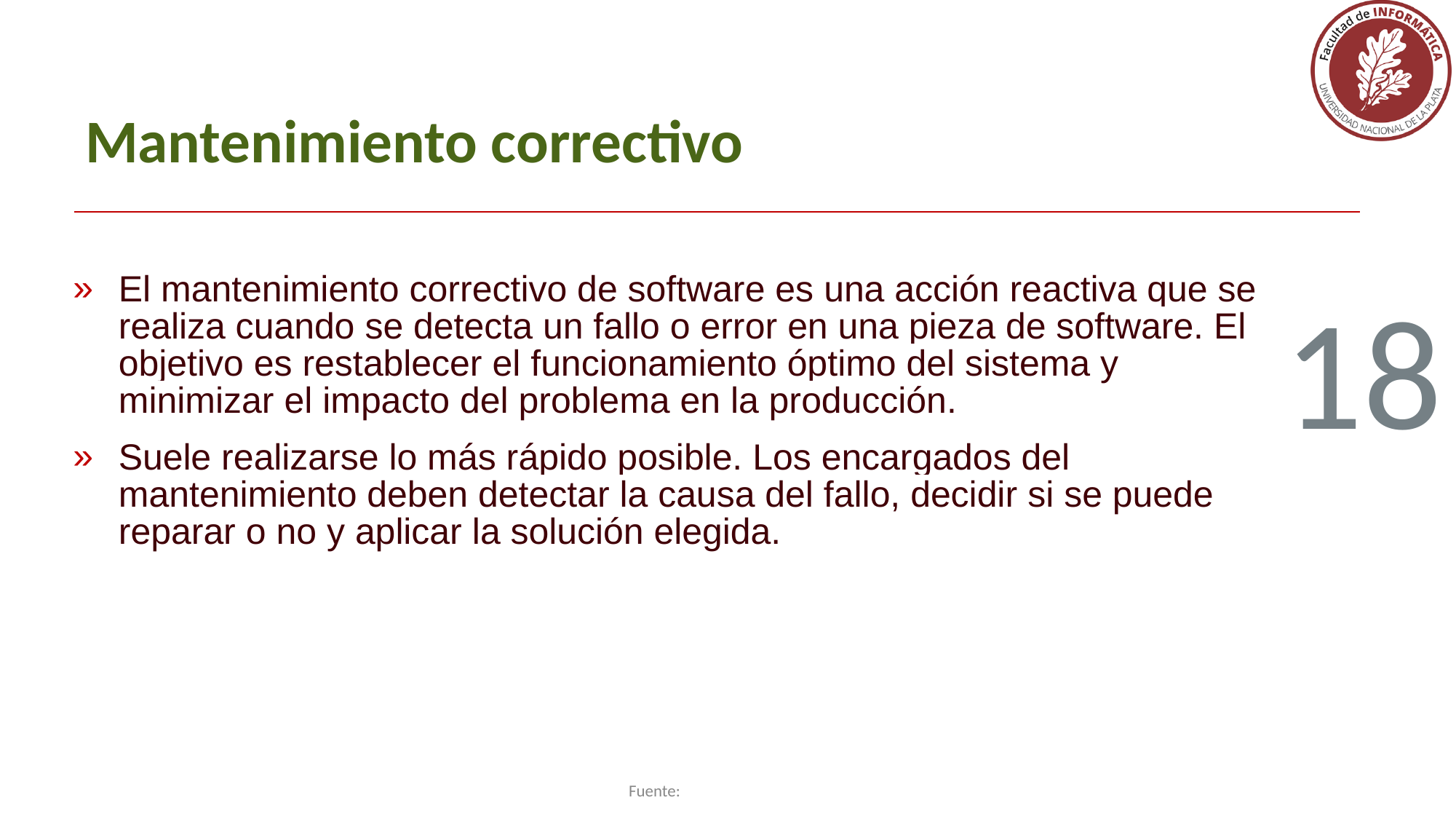

# Mantenimiento correctivo
El mantenimiento correctivo de software es una acción reactiva que se realiza cuando se detecta un fallo o error en una pieza de software. El objetivo es restablecer el funcionamiento óptimo del sistema y minimizar el impacto del problema en la producción.
Suele realizarse lo más rápido posible. Los encargados del mantenimiento deben detectar la causa del fallo, decidir si se puede reparar o no y aplicar la solución elegida.
18